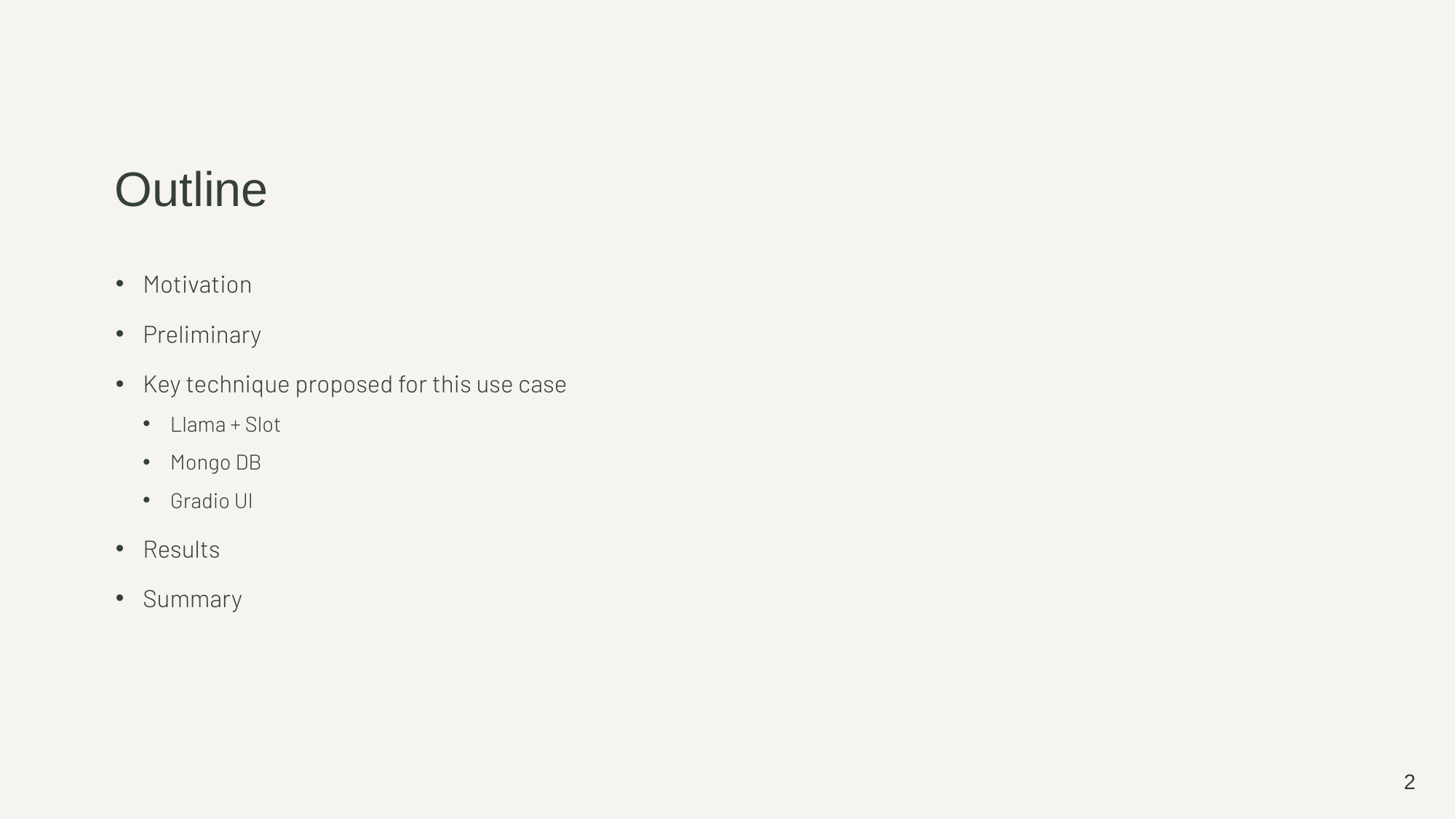

# Outline
Motivation
Preliminary
Key technique proposed for this use case
Llama + Slot
Mongo DB
Gradio UI
Results
Summary
2